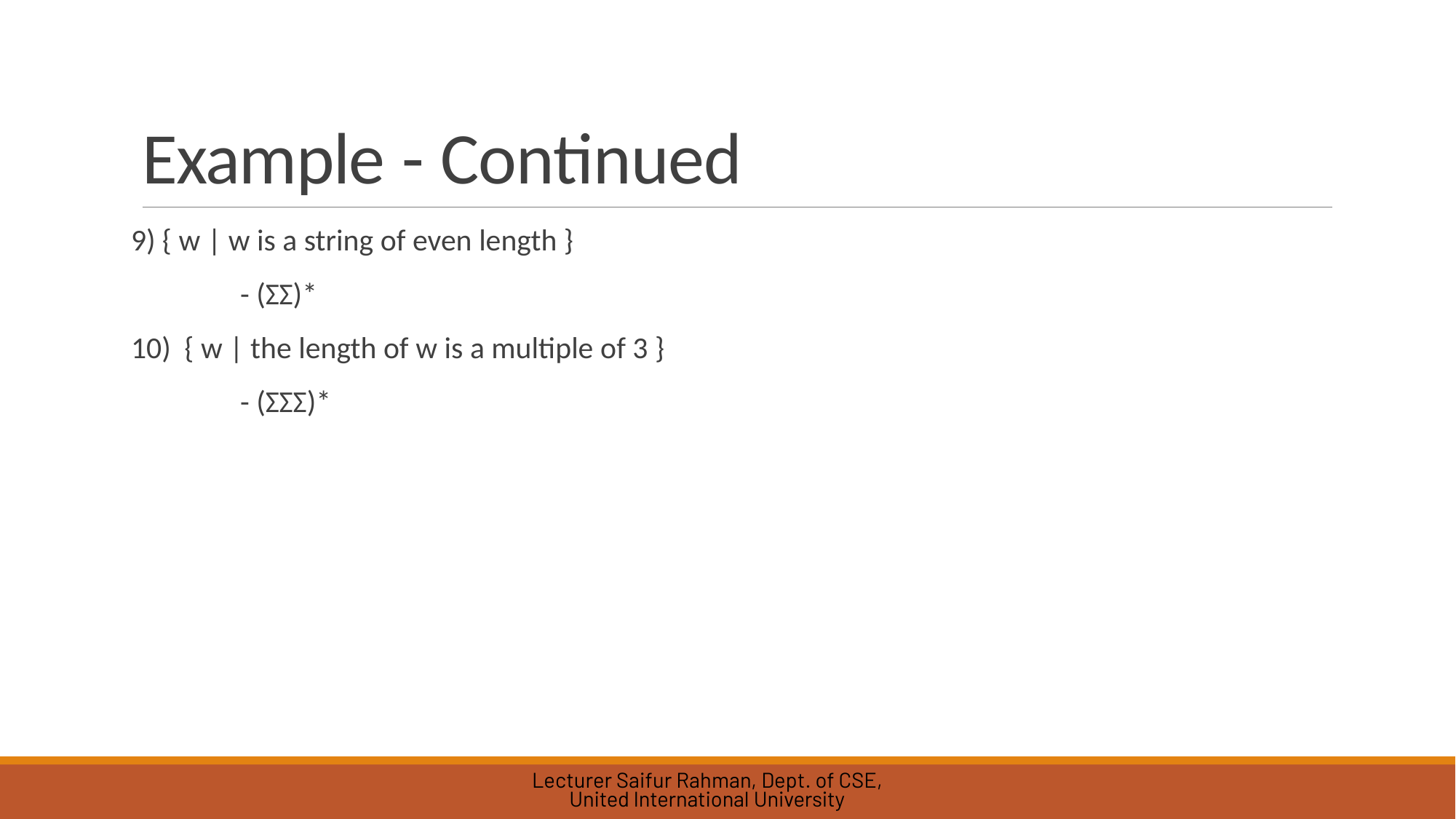

# Example - Continued
{ w | w is a string of even length }
- (ΣΣ)*
{ w | the length of w is a multiple of 3 }
- (ΣΣΣ)*
Lecturer Saifur Rahman, Dept. of CSE, United International University